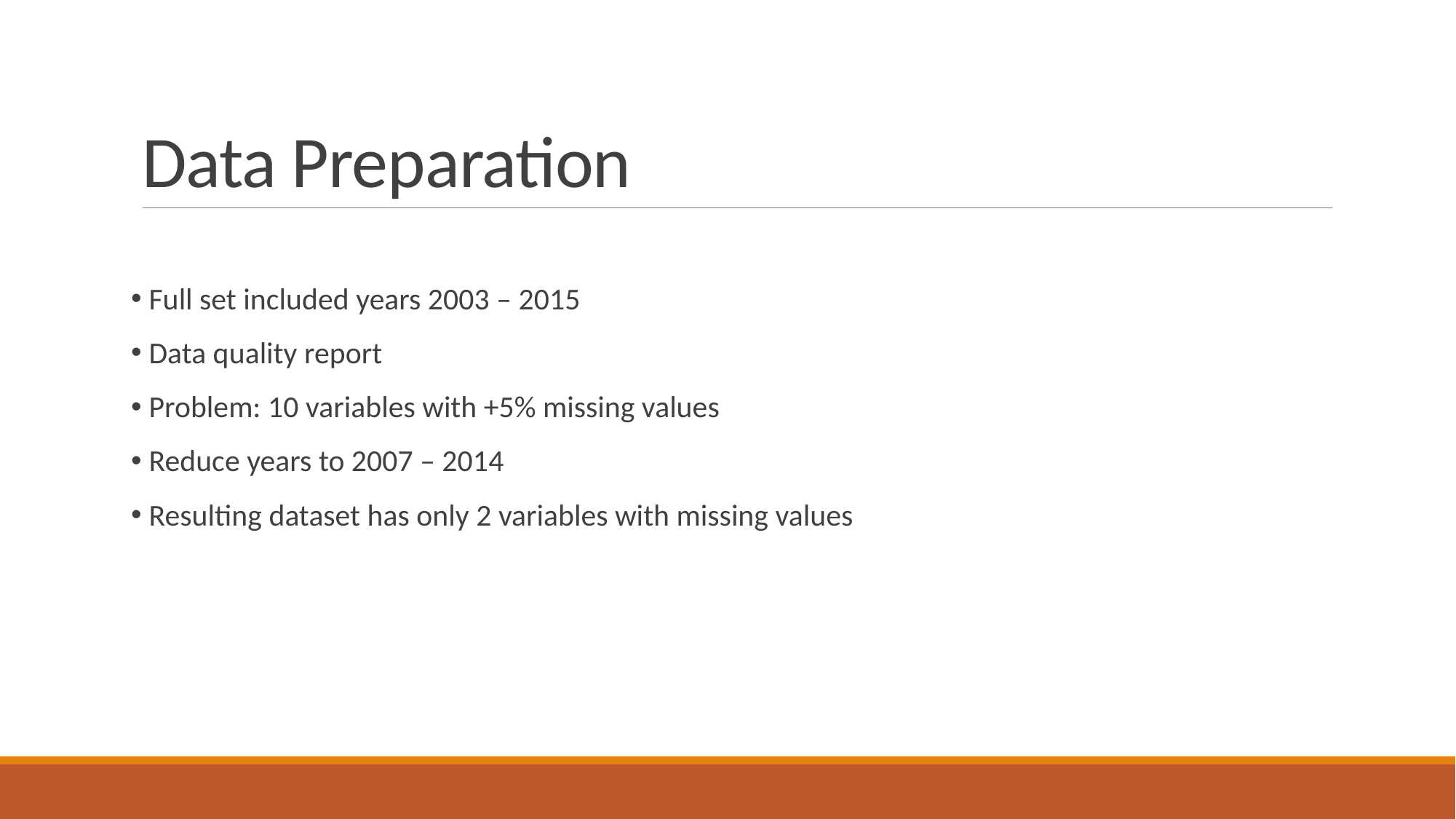

# Data Preparation

 Full set included years 2003 – 2015
 Data quality report
 Problem: 10 variables with +5% missing values
 Reduce years to 2007 – 2014
 Resulting dataset has only 2 variables with missing values